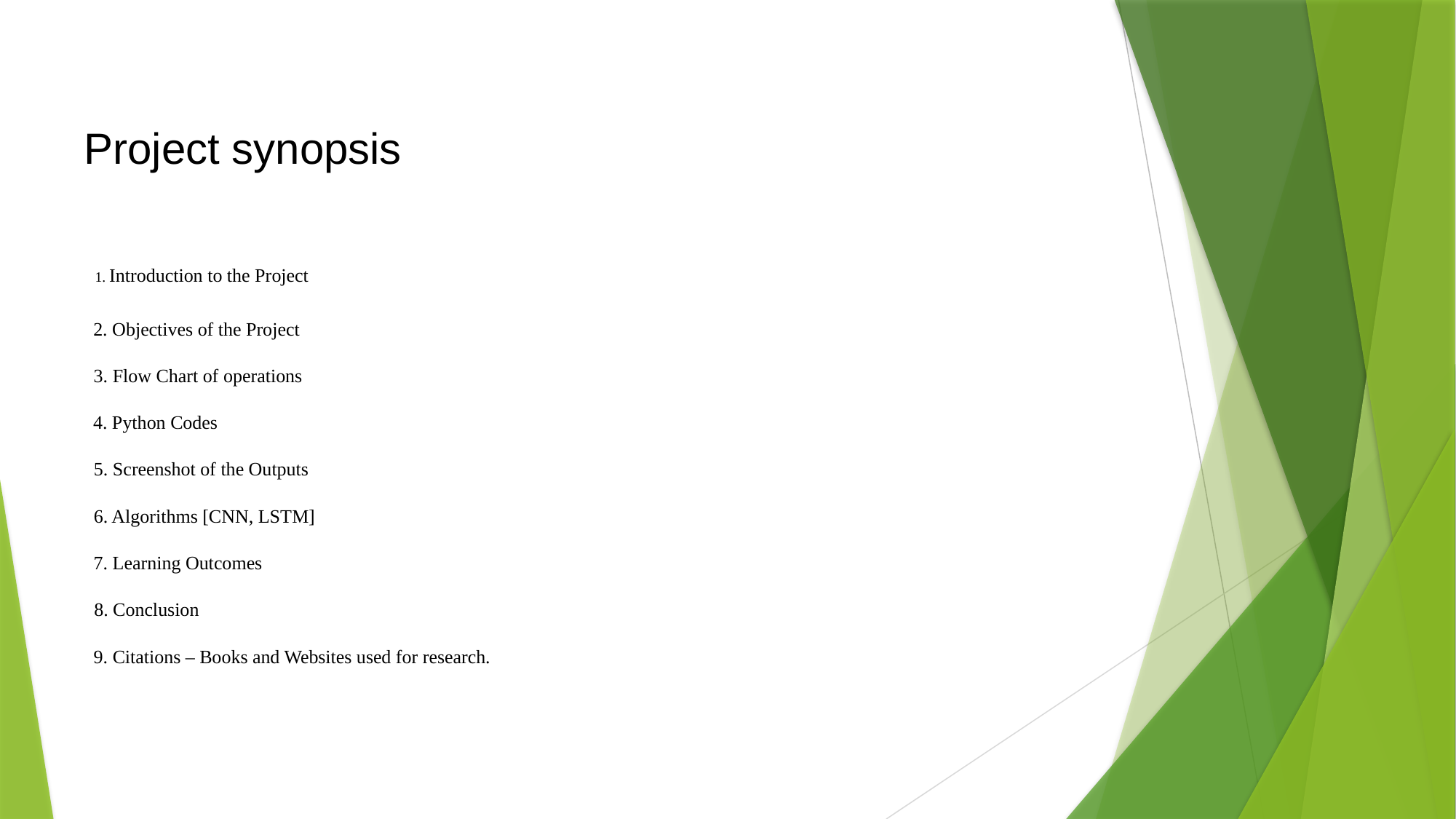

# Project synopsis
1. Introduction to the Project

2. Objectives of the Project

3. Flow Chart of operations

4. Python Codes

5. Screenshot of the Outputs

6. Algorithms [CNN, LSTM]

7. Learning Outcomes

8. Conclusion

9. Citations – Books and Websites used for research.